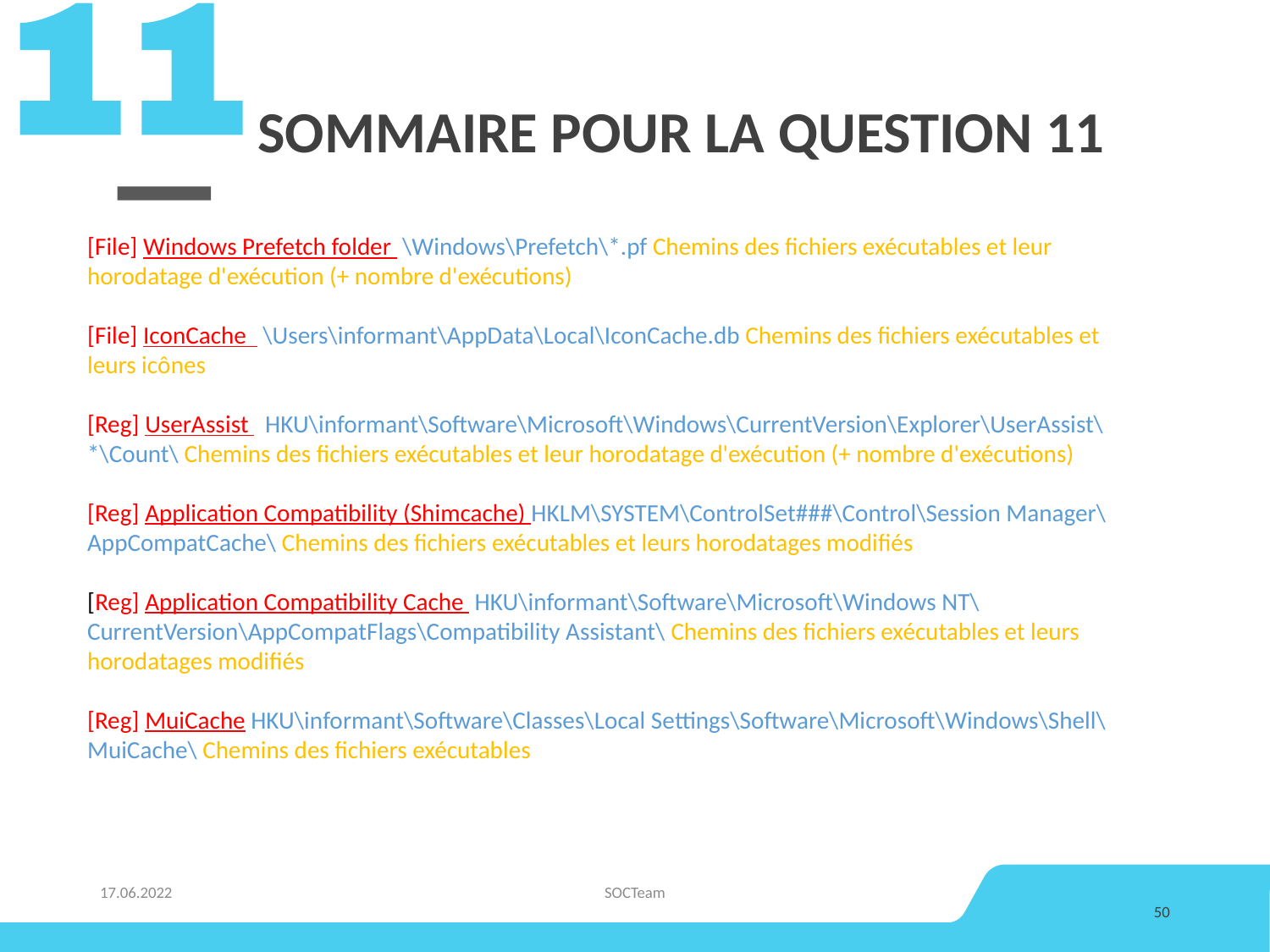

11
# Sommaire pour la question 11
[File] Windows Prefetch folder  \Windows\Prefetch\*.pf Chemins des fichiers exécutables et leur horodatage d'exécution (+ nombre d'exécutions)

[File] IconCache   \Users\informant\AppData\Local\IconCache.db Chemins des fichiers exécutables et leurs icônes

[Reg] UserAssist   HKU\informant\Software\Microsoft\Windows\CurrentVersion\Explorer\UserAssist\*\Count\ Chemins des fichiers exécutables et leur horodatage d'exécution (+ nombre d'exécutions)

[Reg] Application Compatibility (Shimcache) HKLM\SYSTEM\ControlSet###\Control\Session Manager\AppCompatCache\ Chemins des fichiers exécutables et leurs horodatages modifiés

[Reg] Application Compatibility Cache  HKU\informant\Software\Microsoft\Windows NT\CurrentVersion\AppCompatFlags\Compatibility Assistant\ Chemins des fichiers exécutables et leurs horodatages modifiés

[Reg] MuiCache HKU\informant\Software\Classes\Local Settings\Software\Microsoft\Windows\Shell\MuiCache\ Chemins des fichiers exécutables
17.06.2022
SOCTeam
50